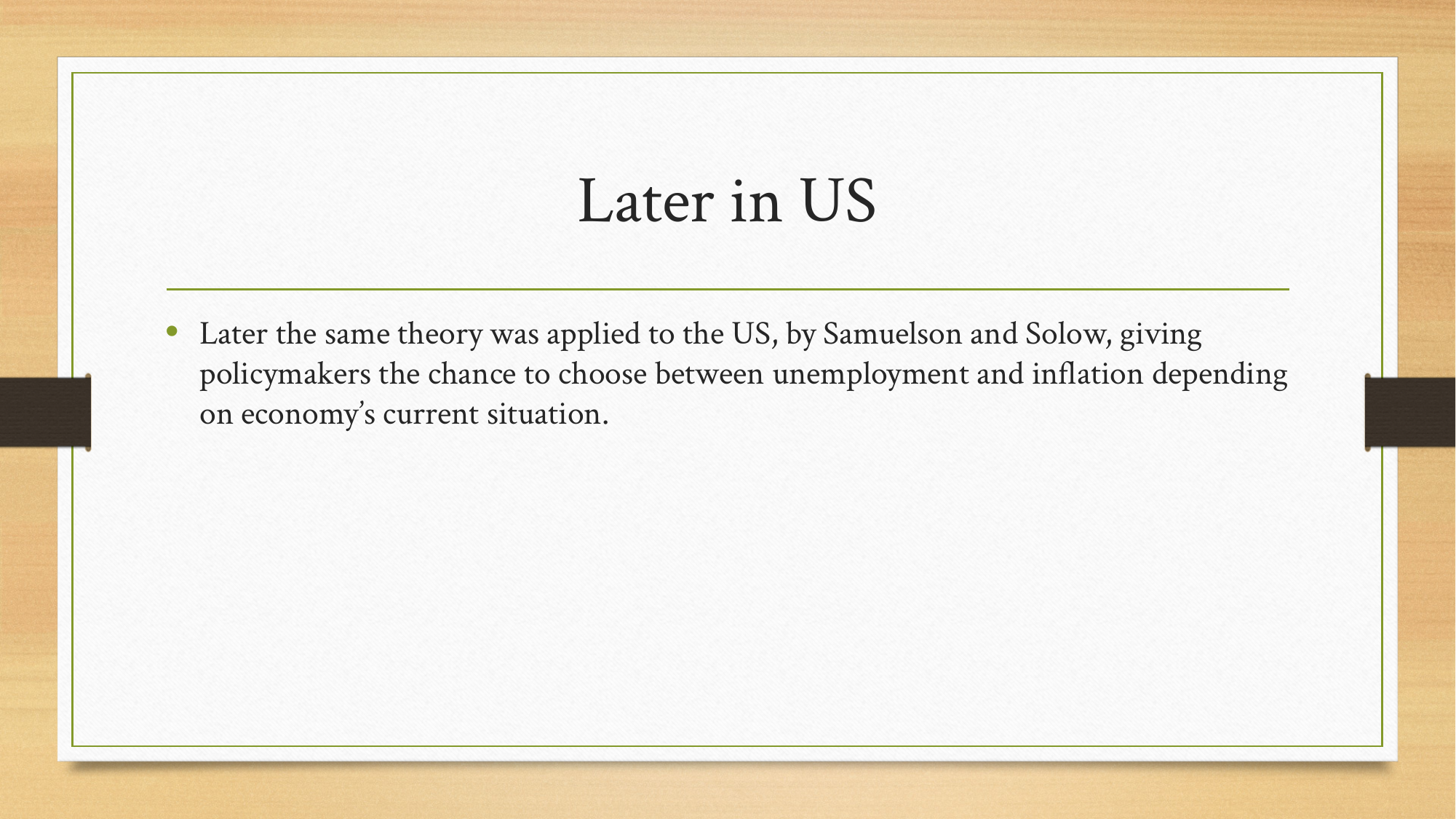

# Later in US
Later the same theory was applied to the US, by Samuelson and Solow, giving policymakers the chance to choose between unemployment and inflation depending on economy’s current situation.